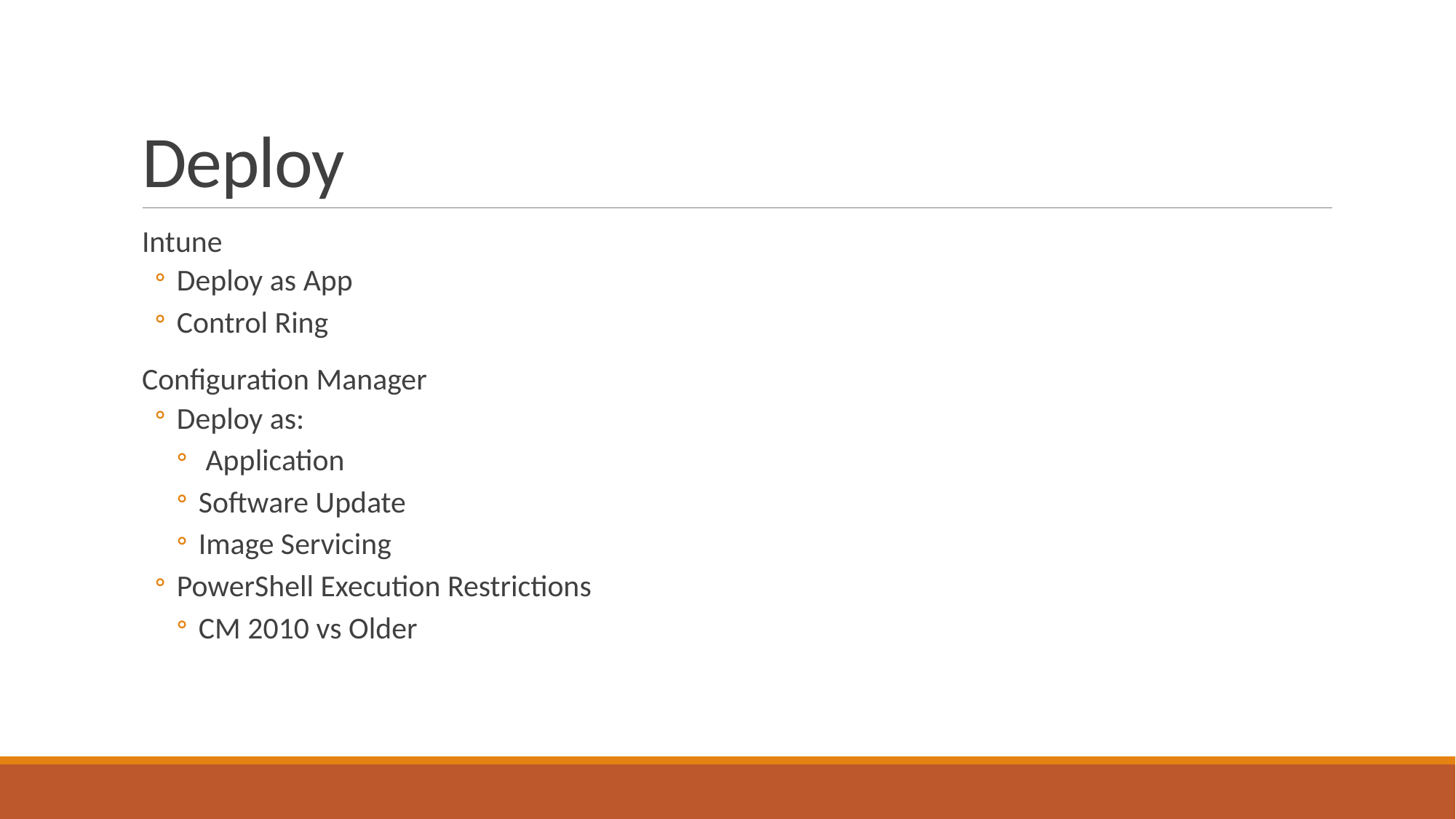

# Deploy
Intune
Deploy as App
Control Ring
Configuration Manager
Deploy as:
 Application
Software Update
Image Servicing
PowerShell Execution Restrictions
CM 2010 vs Older